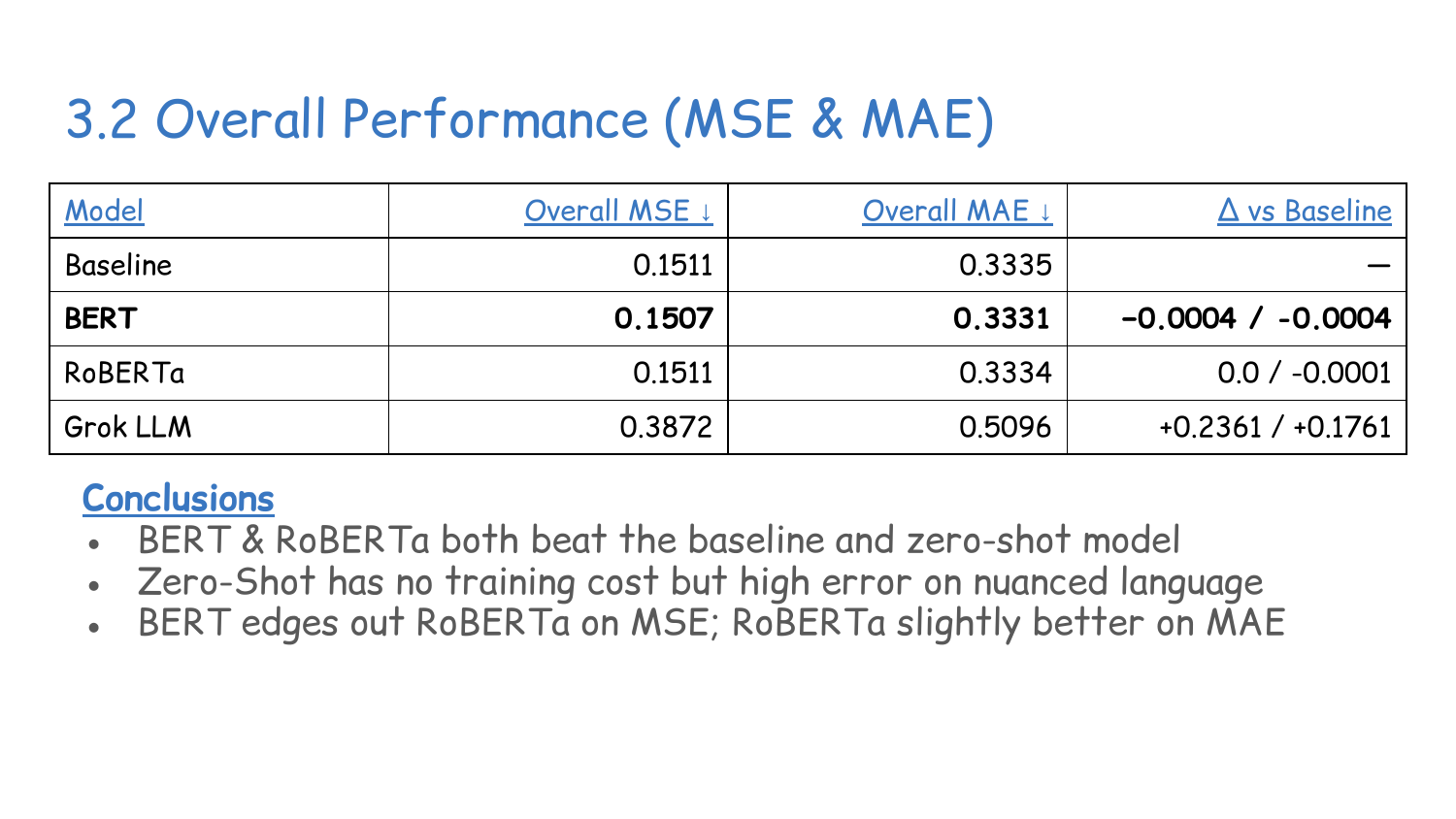

# 3.2 Overall Performance (MSE & MAE)
| Model | Overall MSE ↓ | Overall MAE ↓ | Δ vs Baseline |
| --- | --- | --- | --- |
| Baseline | 0.1511 | 0.3335 | — |
| BERT | 0.1507 | 0.3331 | −0.0004 / -0.0004 |
| RoBERTa | 0.1511 | 0.3334 | 0.0 / -0.0001 |
| Grok LLM | 0.3872 | 0.5096 | +0.2361 / +0.1761 |
Conclusions
BERT & RoBERTa both beat the baseline and zero-shot model
Zero-Shot has no training cost but high error on nuanced language
BERT edges out RoBERTa on MSE; RoBERTa slightly better on MAE